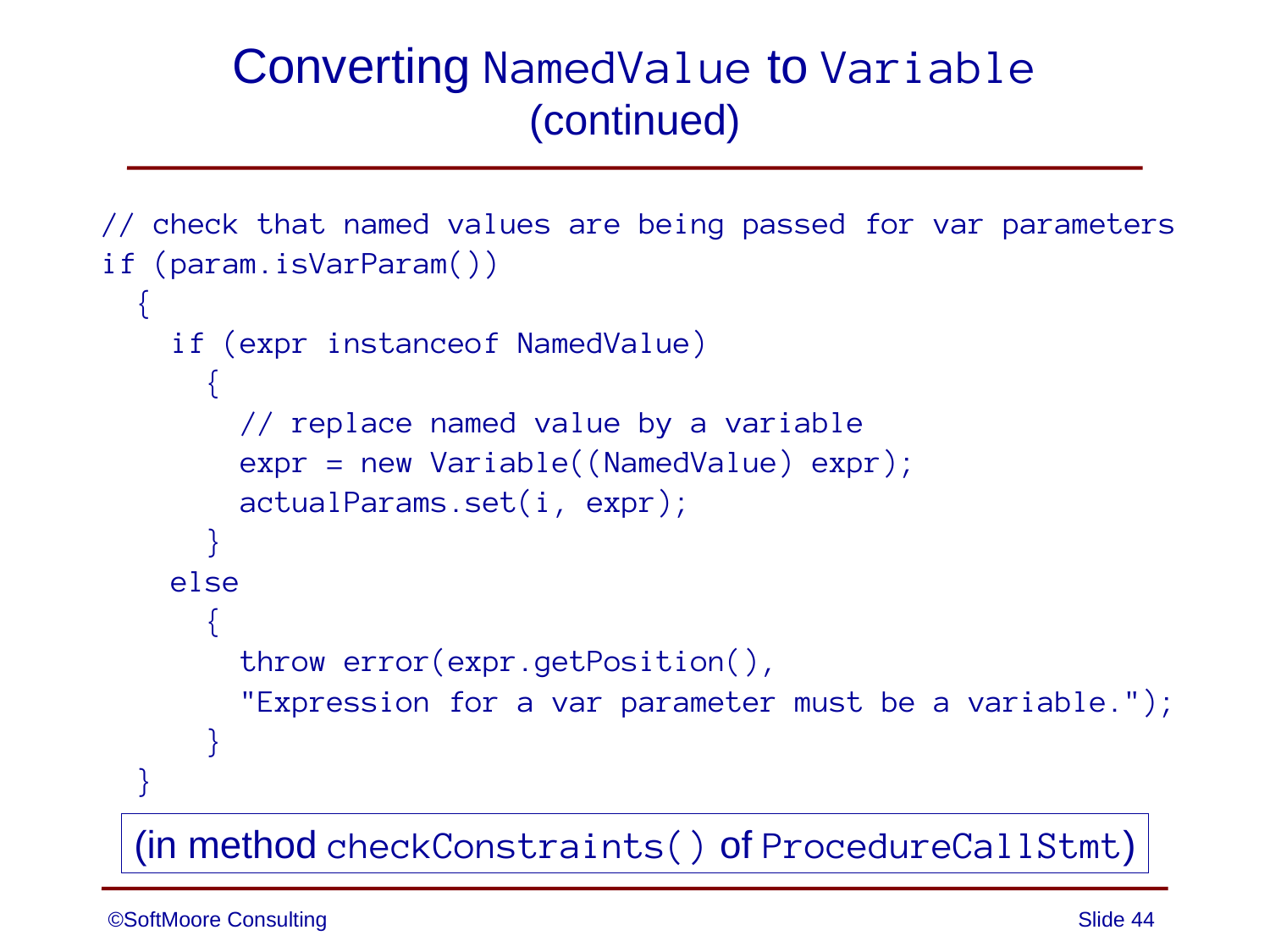

# Converting NamedValue to Variable (continued)
// check that named values are being passed for var parameters
if (param.isVarParam())
  {
    if (expr instanceof NamedValue)
      {
        // replace named value by a variable
        expr = new Variable((NamedValue) expr);
        actualParams.set(i, expr);
      }
    else
      {
        throw error(expr.getPosition(),
        "Expression for a var parameter must be a variable.");
      }
  }
(in method checkConstraints() of ProcedureCallStmt)
©SoftMoore Consulting
Slide 44